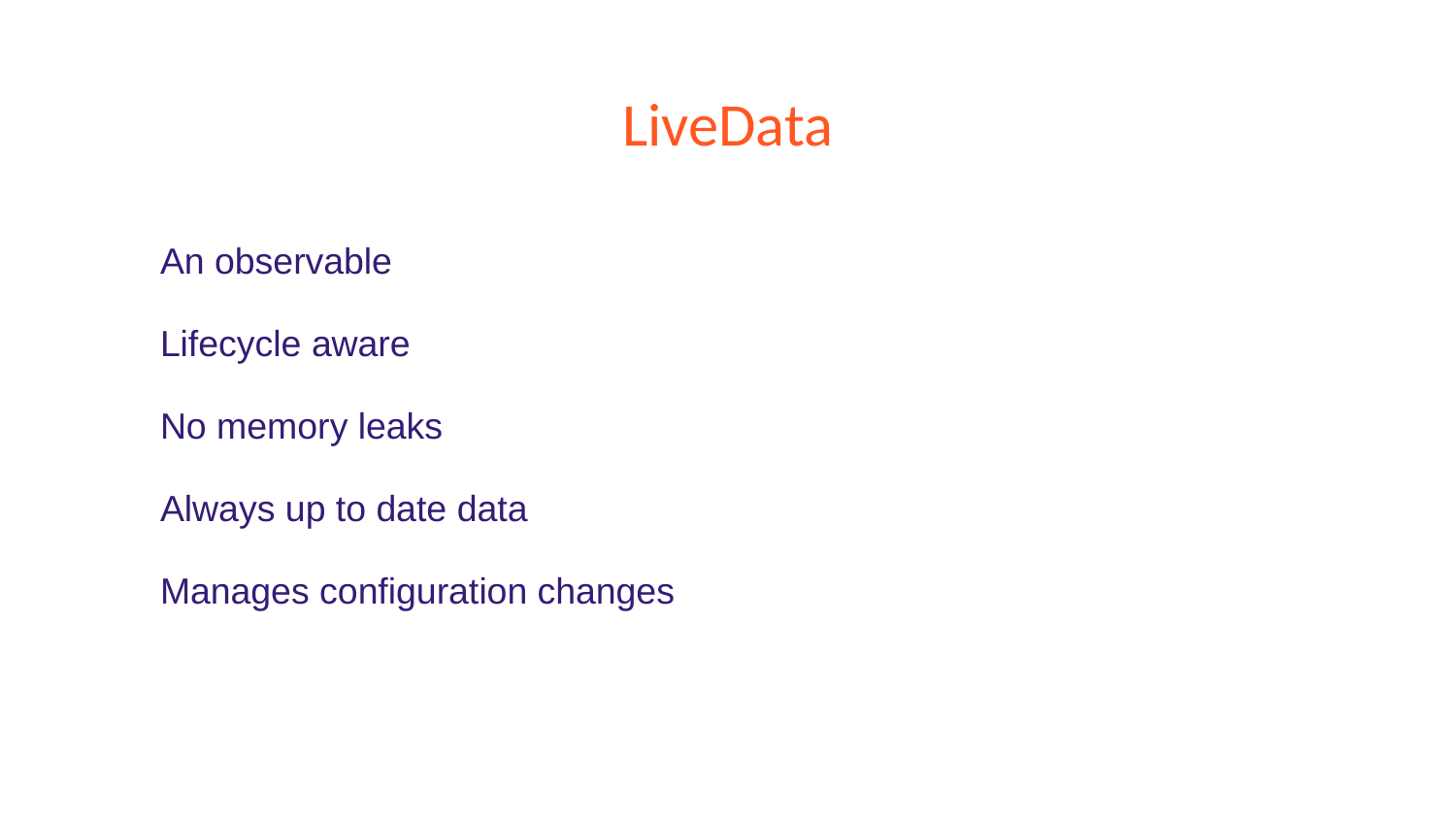

# LiveData
An observable
Lifecycle aware
No memory leaks
Always up to date data
Manages configuration changes